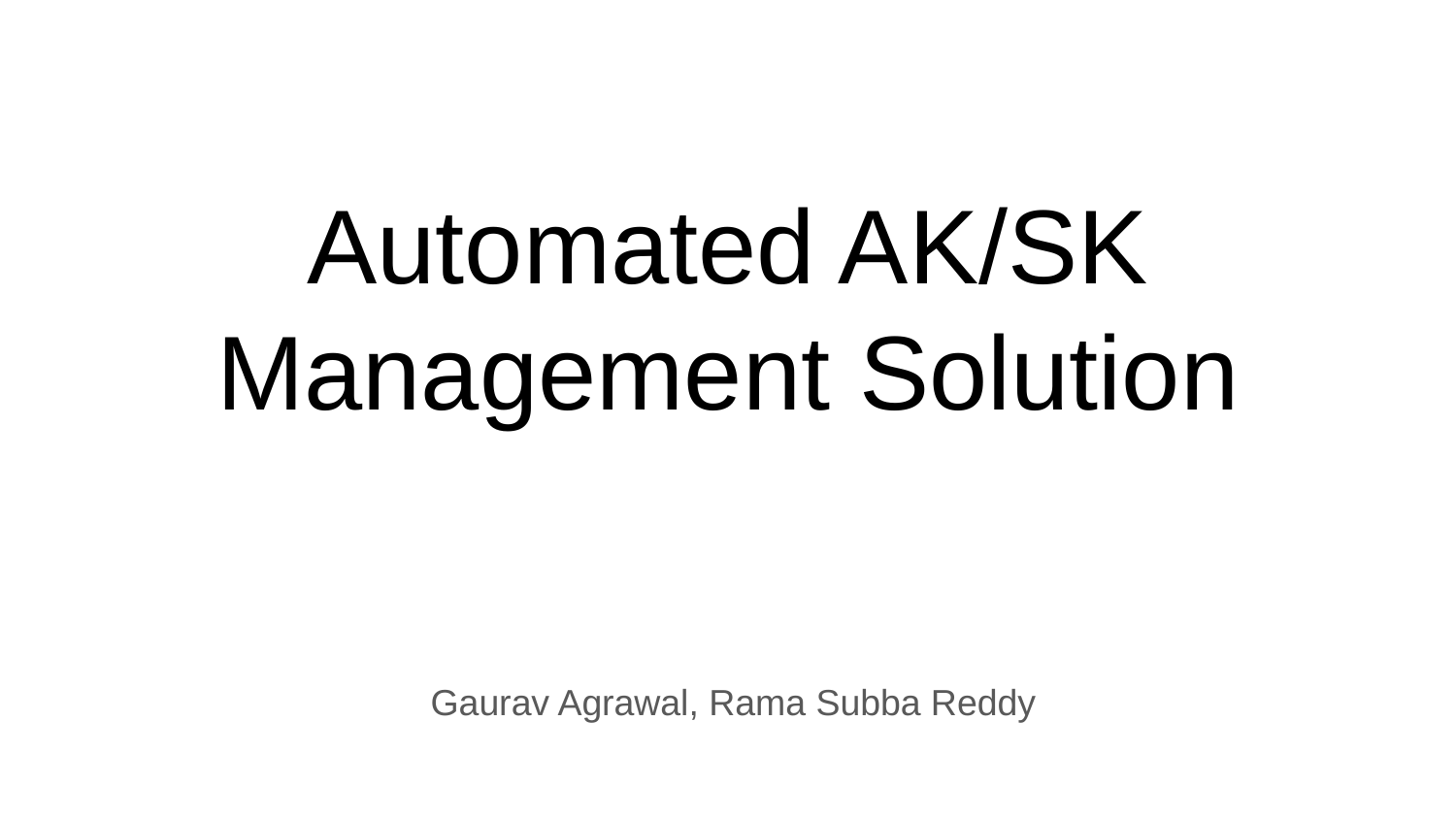

Automated AK/SK Management Solution
Gaurav Agrawal, Rama Subba Reddy